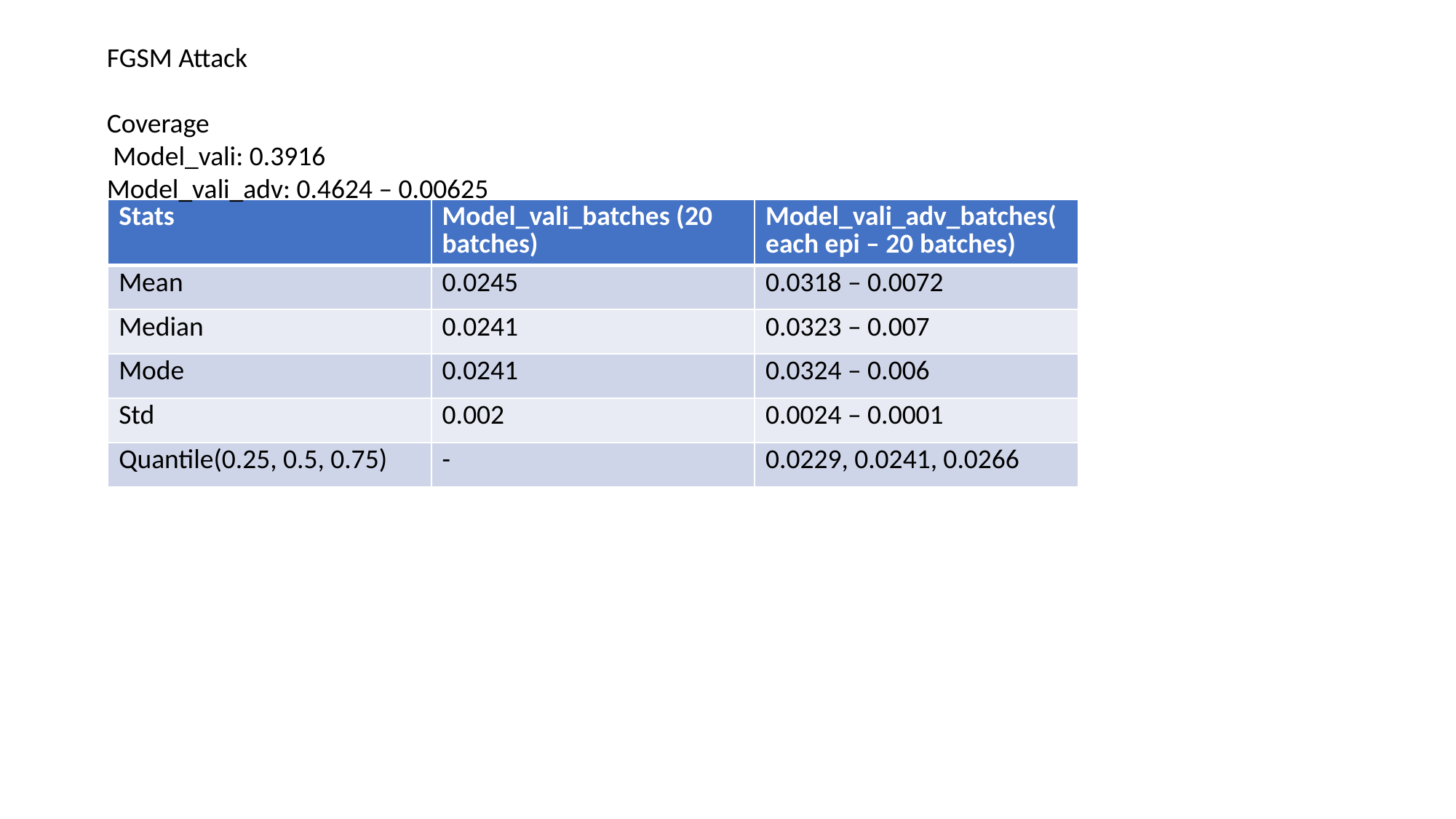

FGSM Attack

Coverage
 Model_vali: 0.3916
Model_vali_adv: 0.4624 – 0.00625
| Stats | Model\_vali\_batches (20 batches) | Model\_vali\_adv\_batches(each epi – 20 batches) |
| --- | --- | --- |
| Mean | 0.0245 | 0.0318 – 0.0072 |
| Median | 0.0241 | 0.0323 – 0.007 |
| Mode | 0.0241 | 0.0324 – 0.006 |
| Std | 0.002 | 0.0024 – 0.0001 |
| Quantile(0.25, 0.5, 0.75) | - | 0.0229, 0.0241, 0.0266 |